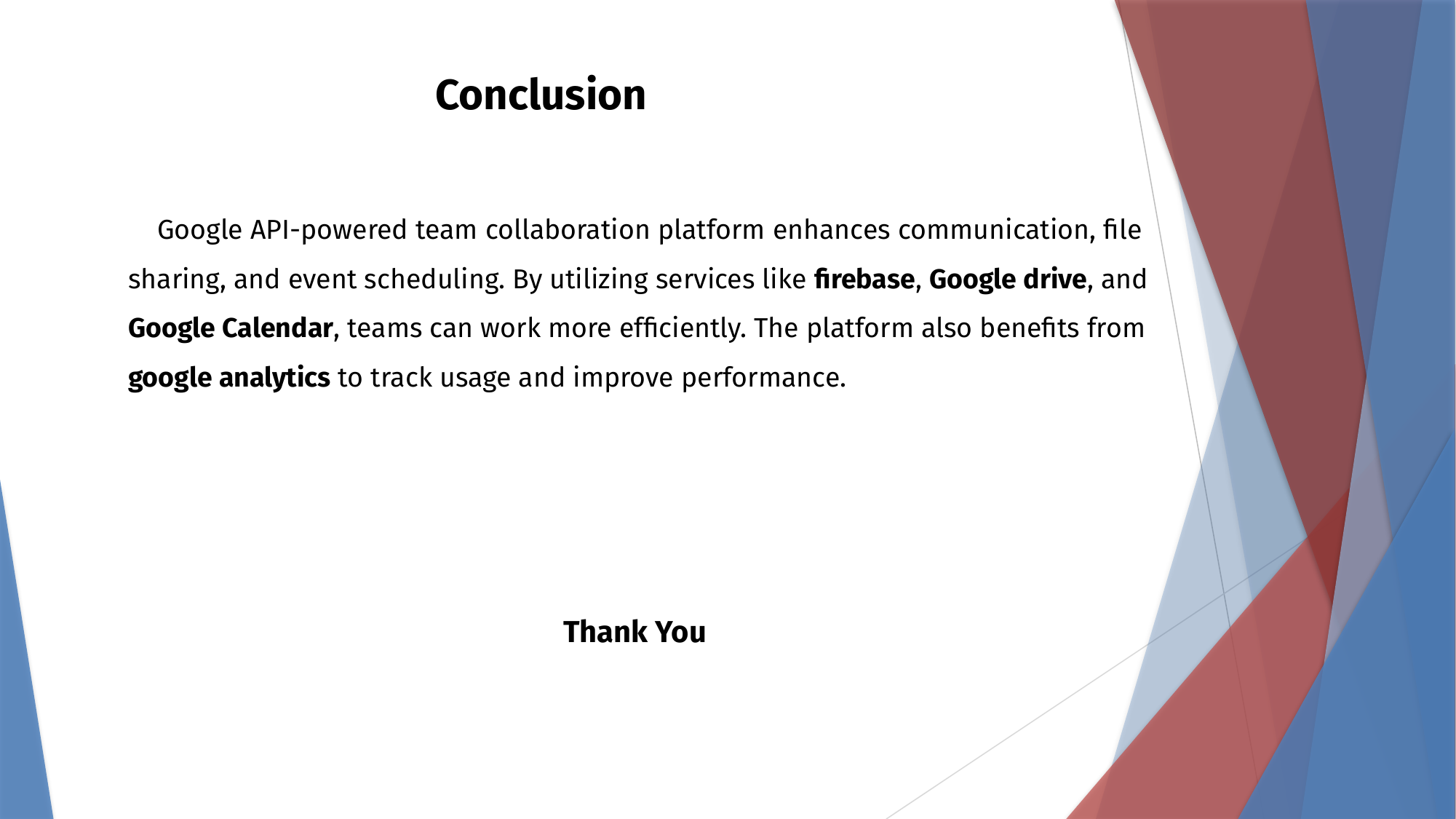

Conclusion
    Google API-powered team collaboration platform enhances communication, file sharing, and event scheduling. By utilizing services like firebase, Google drive, and Google Calendar, teams can work more efficiently. The platform also benefits from google analytics to track usage and improve performance.
Thank You